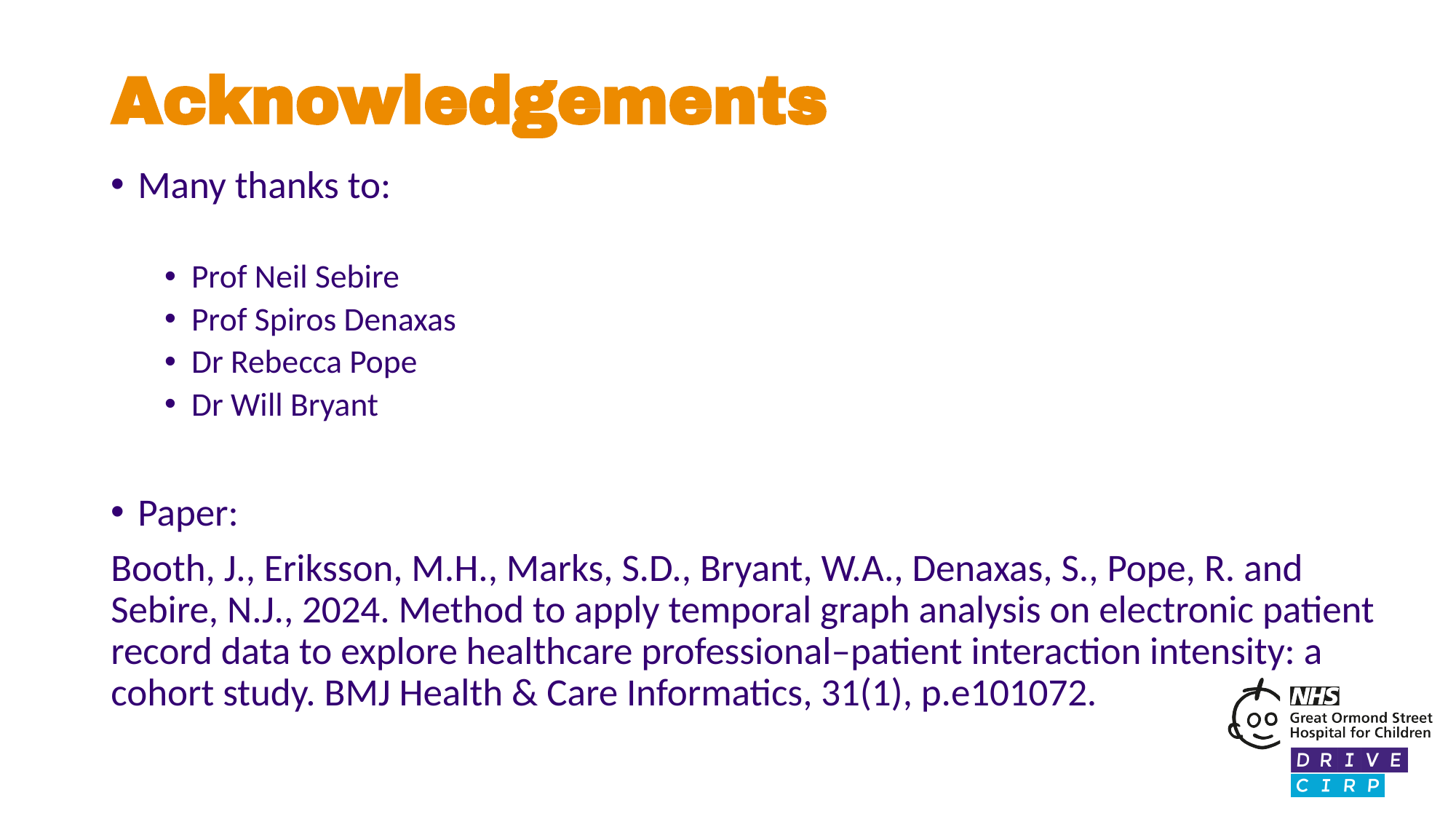

# Acknowledgements
Many thanks to:
Prof Neil Sebire
Prof Spiros Denaxas
Dr Rebecca Pope
Dr Will Bryant

Paper:
Booth, J., Eriksson, M.H., Marks, S.D., Bryant, W.A., Denaxas, S., Pope, R. and Sebire, N.J., 2024. Method to apply temporal graph analysis on electronic patient record data to explore healthcare professional–patient interaction intensity: a cohort study. BMJ Health & Care Informatics, 31(1), p.e101072.